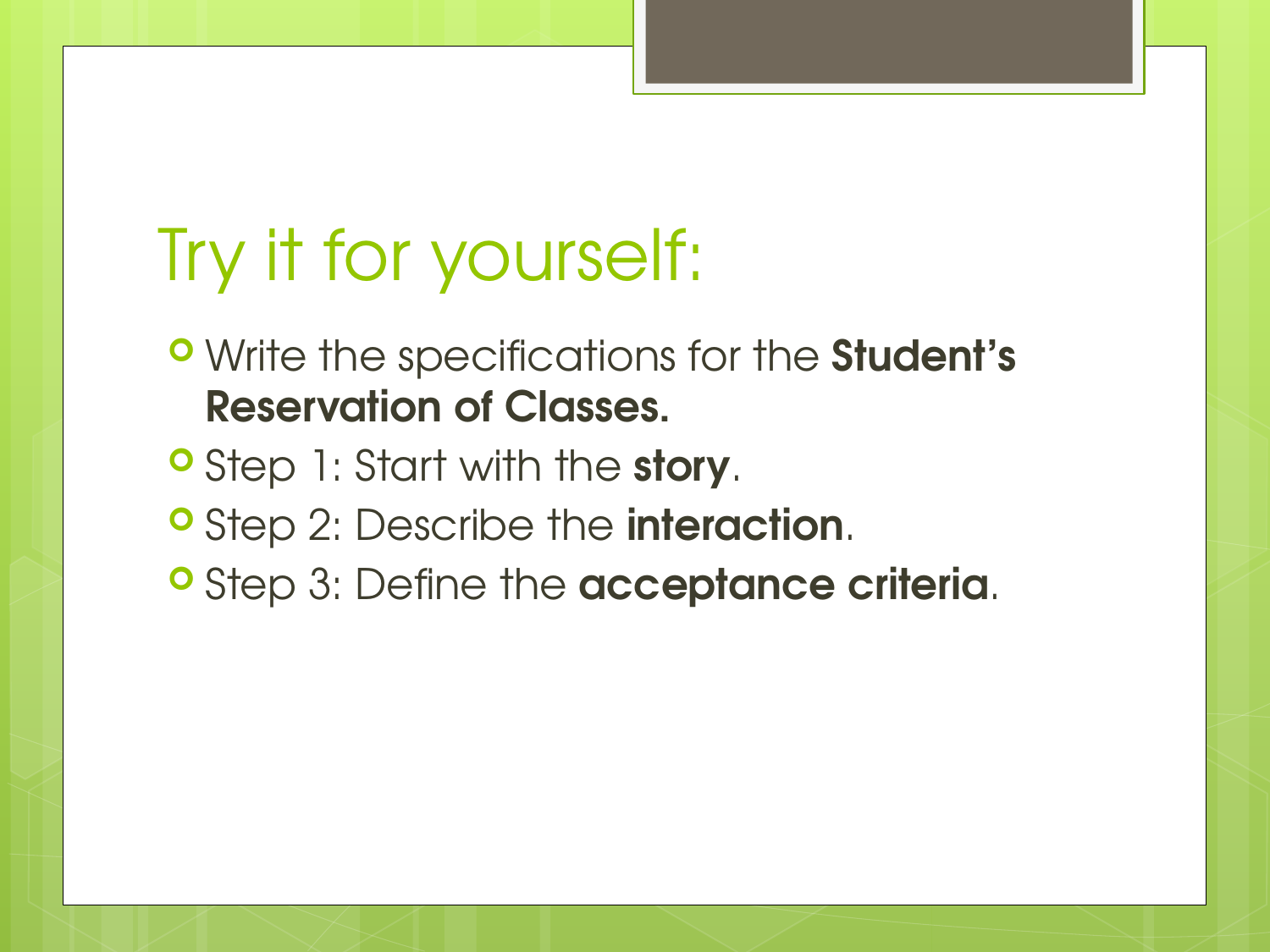

# Try it for yourself:
Write the specifications for the Student’s Reservation of Classes.
Step 1: Start with the story.
Step 2: Describe the interaction.
Step 3: Define the acceptance criteria.